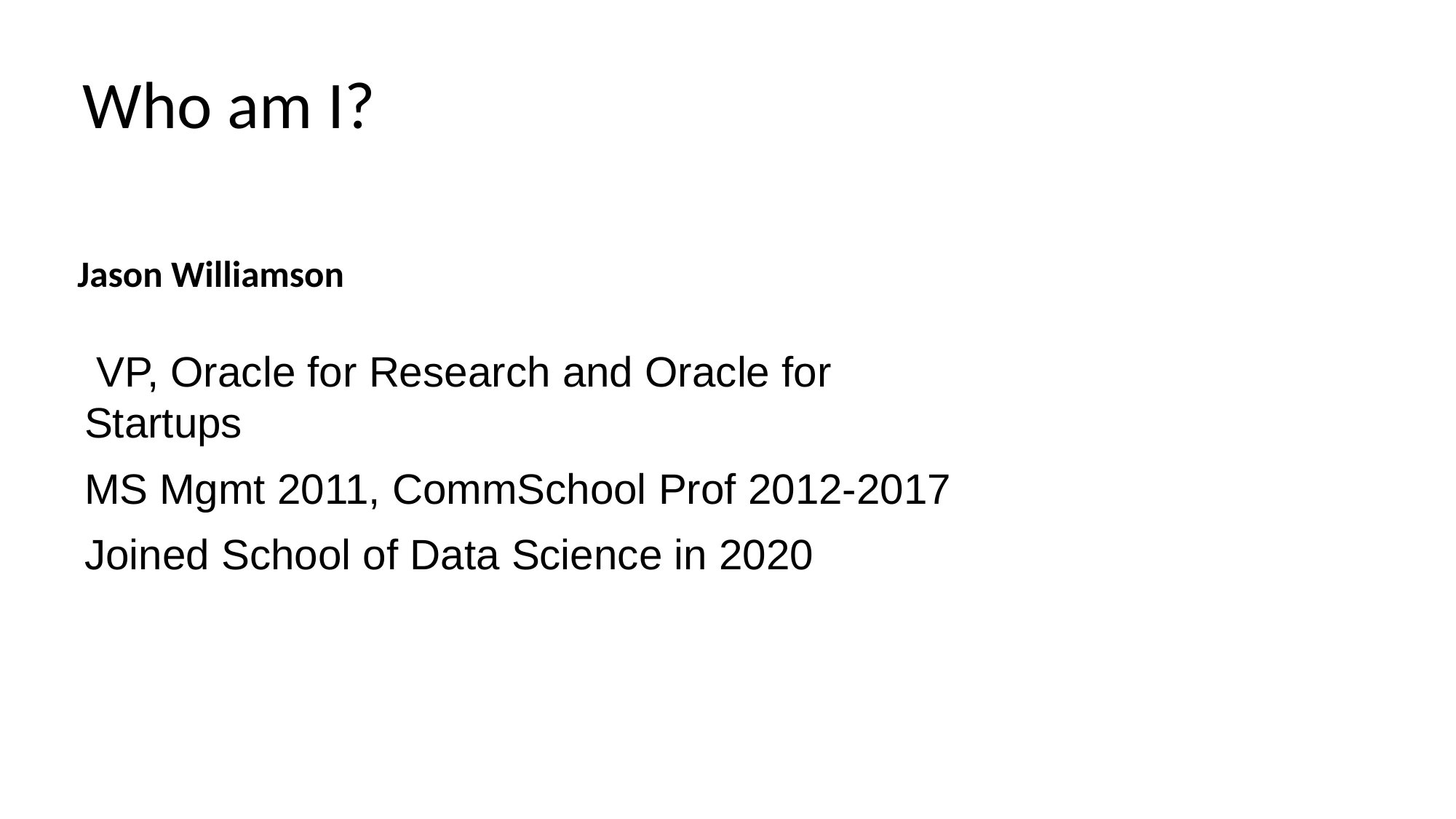

# Who am I?
Jason Williamson
 VP, Oracle for Research and Oracle for Startups
MS Mgmt 2011, CommSchool Prof 2012-2017
Joined School of Data Science in 2020